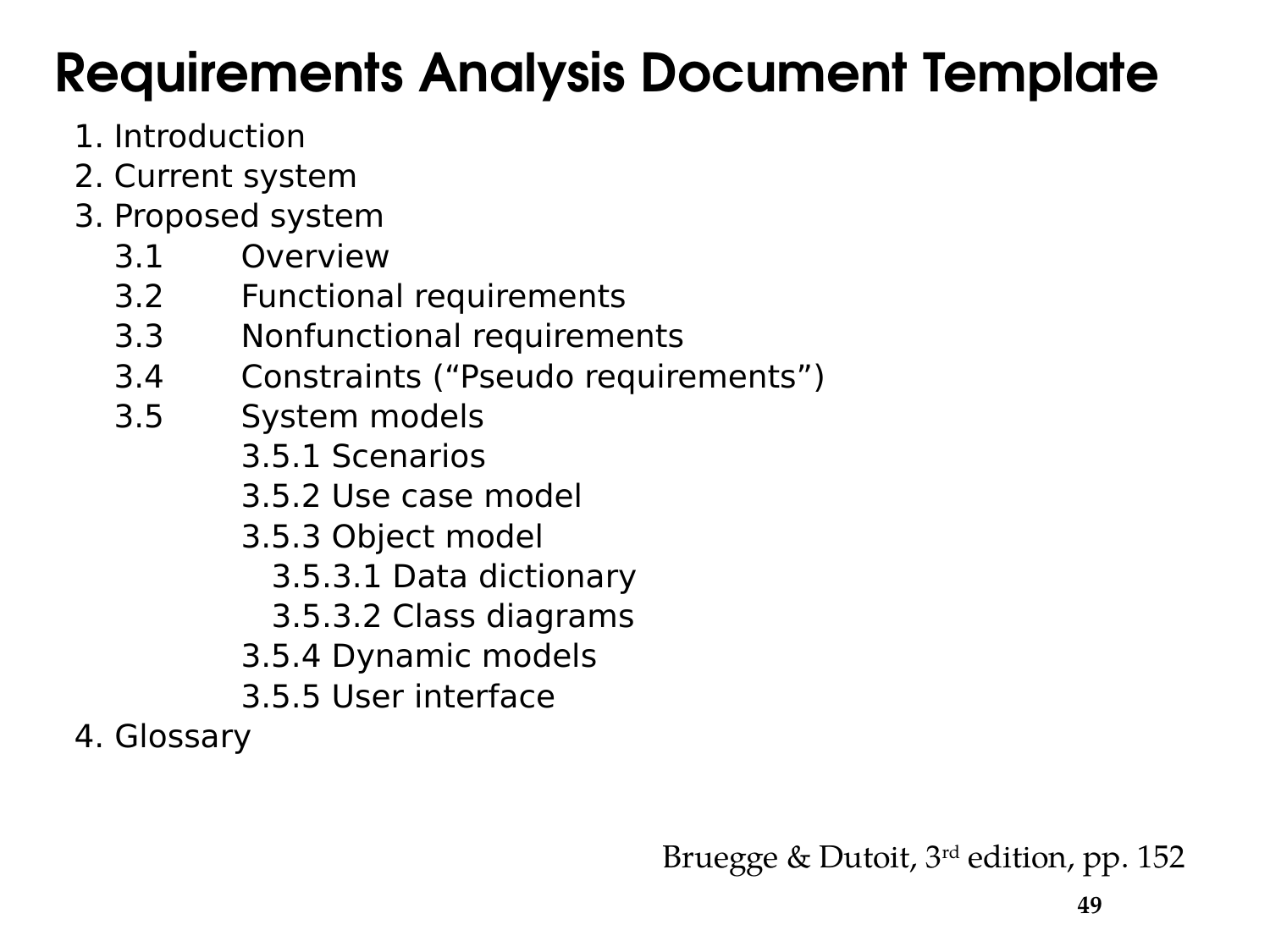

# Requirements Analysis Document Template
1.	Introduction
2.	Current system
3.	Proposed system
	3.1	Overview
	3.2	Functional requirements
	3.3	Nonfunctional requirements
	3.4	Constraints (“Pseudo requirements”)
	3.5	System models
		3.5.1 Scenarios
		3.5.2 Use case model
		3.5.3 Object model
		   3.5.3.1 Data dictionary
		   3.5.3.2 Class diagrams
		3.5.4 Dynamic models
		3.5.5 User interface
4. Glossary
Bruegge & Dutoit, 3rd edition, pp. 152